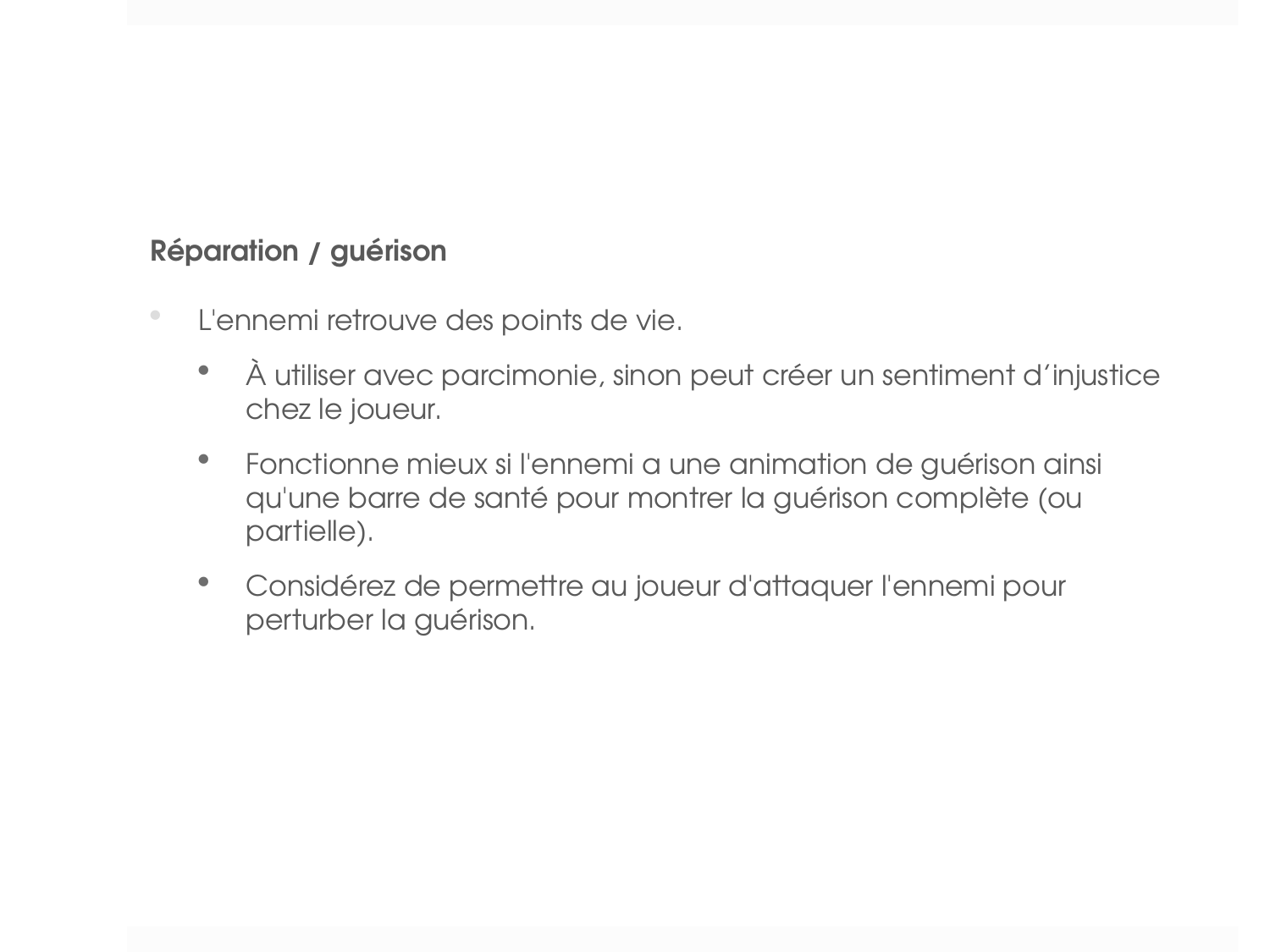

Réparation / guérison
L'ennemi retrouve des points de vie.
À utiliser avec parcimonie, sinon peut créer un sentiment d’injustice chez le joueur.
Fonctionne mieux si l'ennemi a une animation de guérison ainsi qu'une barre de santé pour montrer la guérison complète (ou partielle).
Considérez de permettre au joueur d'attaquer l'ennemi pour perturber la guérison.